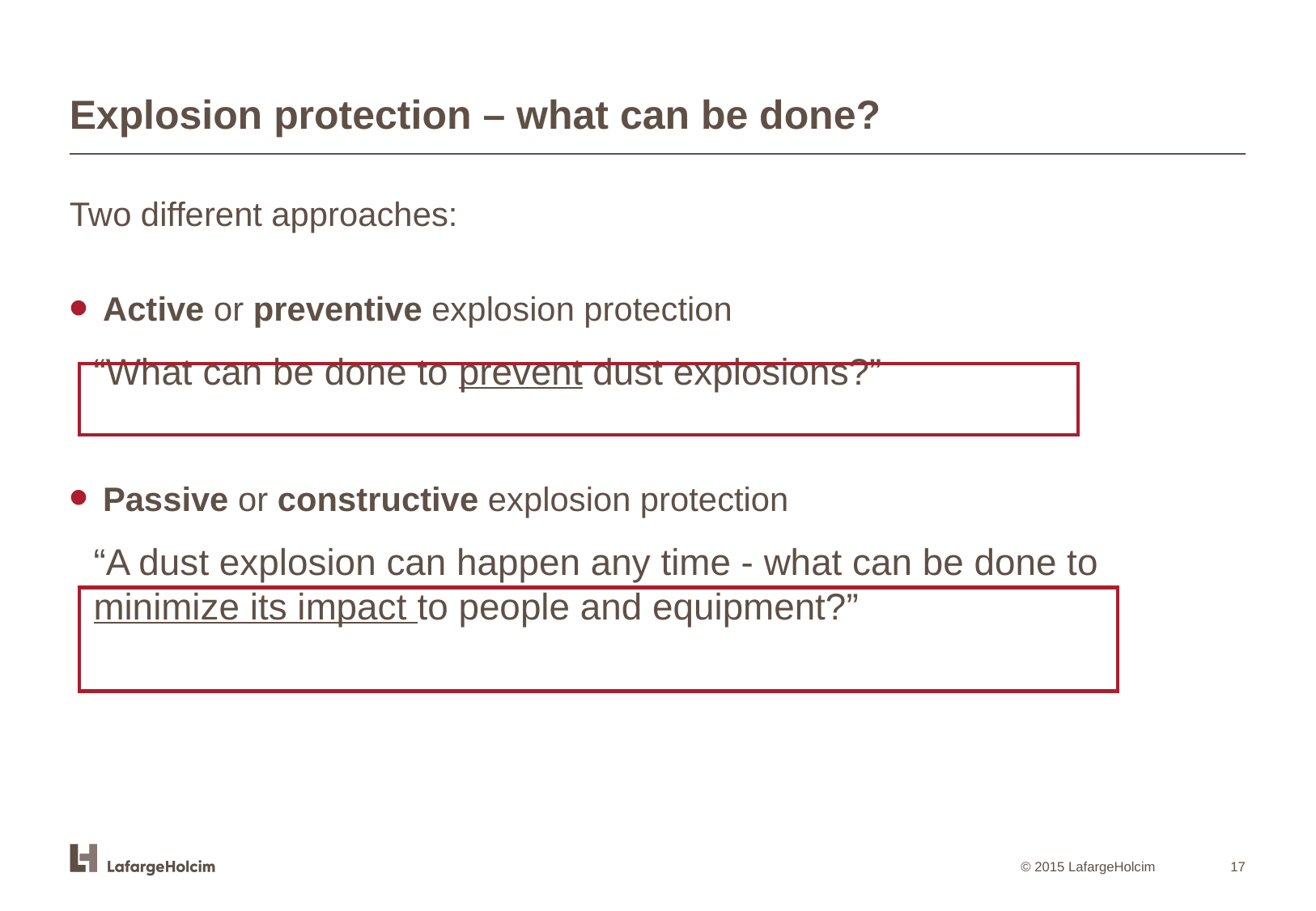

# Explosion protection – what can be done?
Two different approaches:
 Active or preventive explosion protection
	“What can be done to prevent dust explosions?”

 Passive or constructive explosion protection
	“A dust explosion can happen any time - what can be done to minimize its impact to people and equipment?”

17